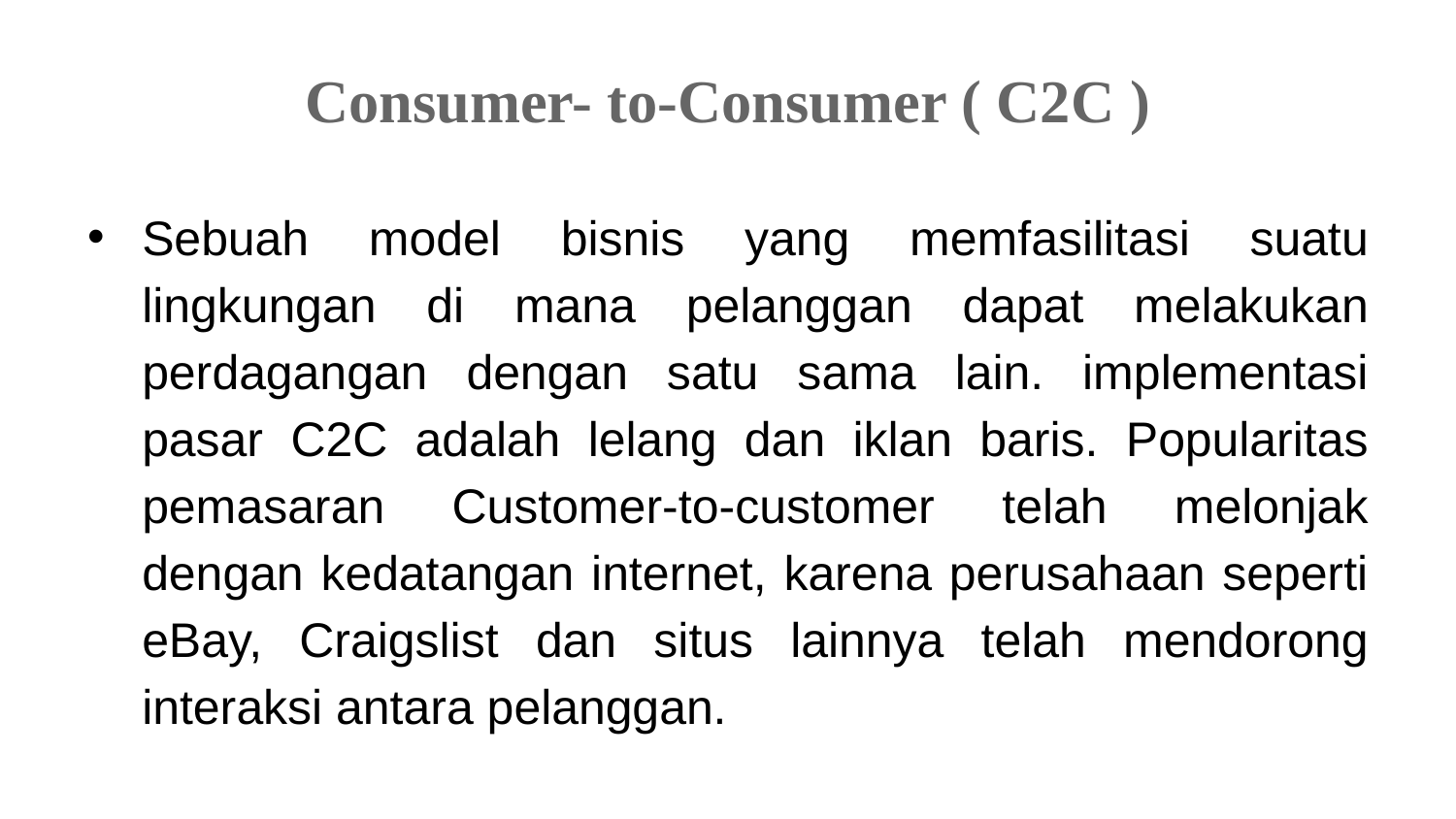

# Consumer- to-Consumer ( C2C )
Sebuah model bisnis yang memfasilitasi suatu lingkungan di mana pelanggan dapat melakukan perdagangan dengan satu sama lain. implementasi pasar C2C adalah lelang dan iklan baris. Popularitas pemasaran Customer-to-customer telah melonjak dengan kedatangan internet, karena perusahaan seperti eBay, Craigslist dan situs lainnya telah mendorong interaksi antara pelanggan.